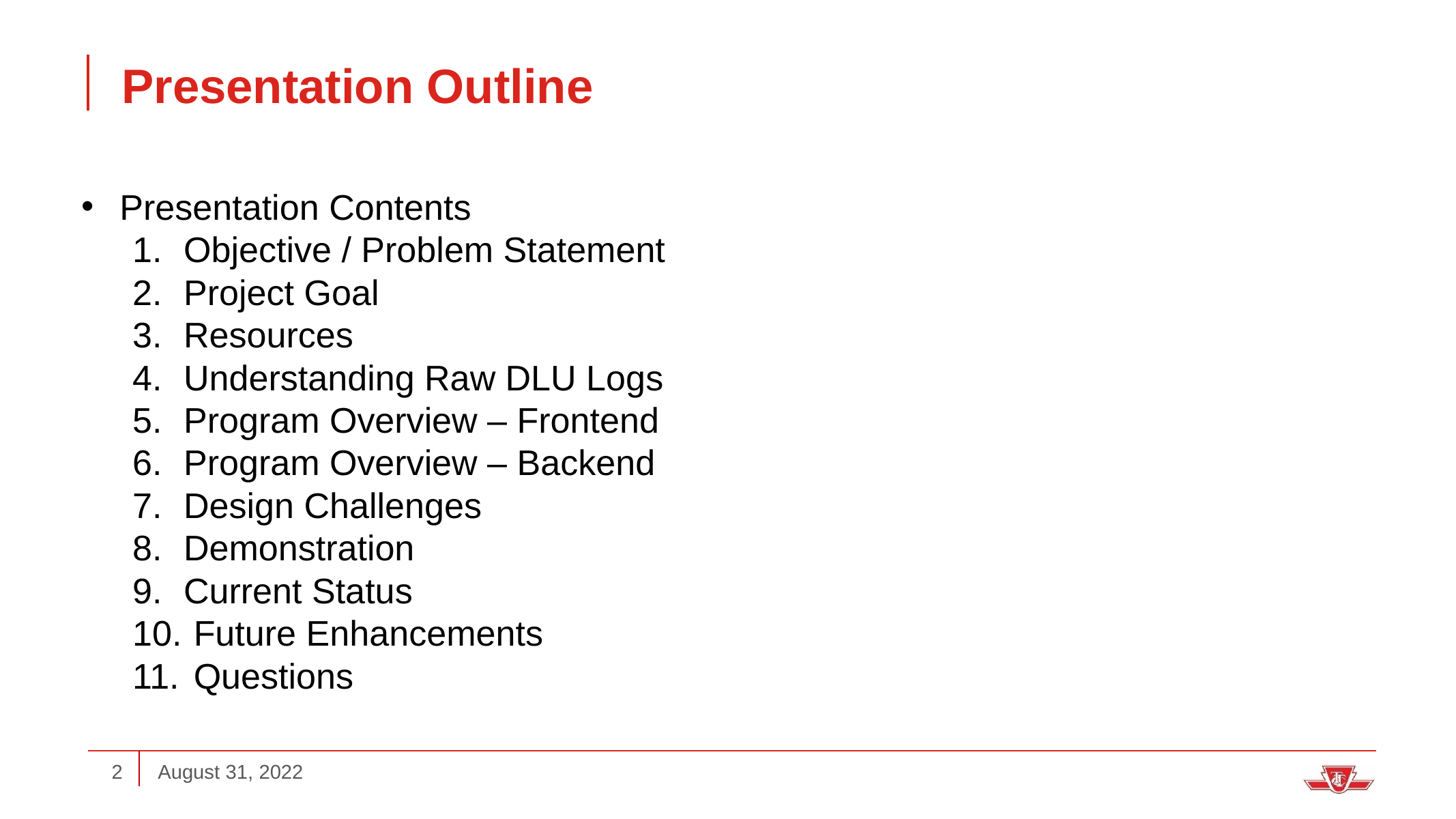

# Presentation Outline
Presentation Contents
Objective / Problem Statement
Project Goal
Resources
Understanding Raw DLU Logs
Program Overview – Frontend
Program Overview – Backend
Design Challenges
Demonstration
Current Status
 Future Enhancements
 Questions

August 31, 2022